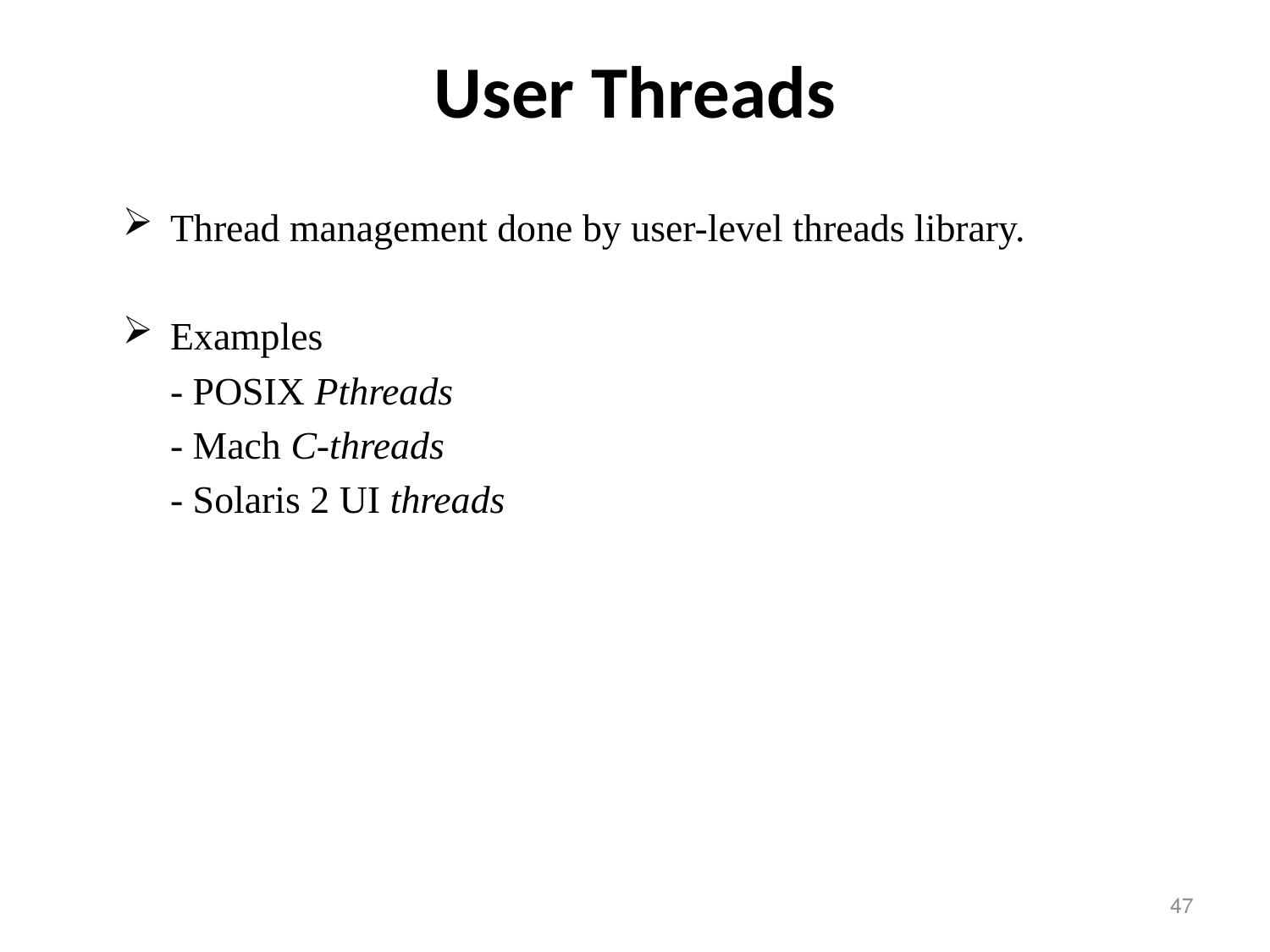

# User Threads
Thread management done by user-level threads library.

Examples
	- POSIX Pthreads
	- Mach C-threads
	- Solaris 2 UI threads
47